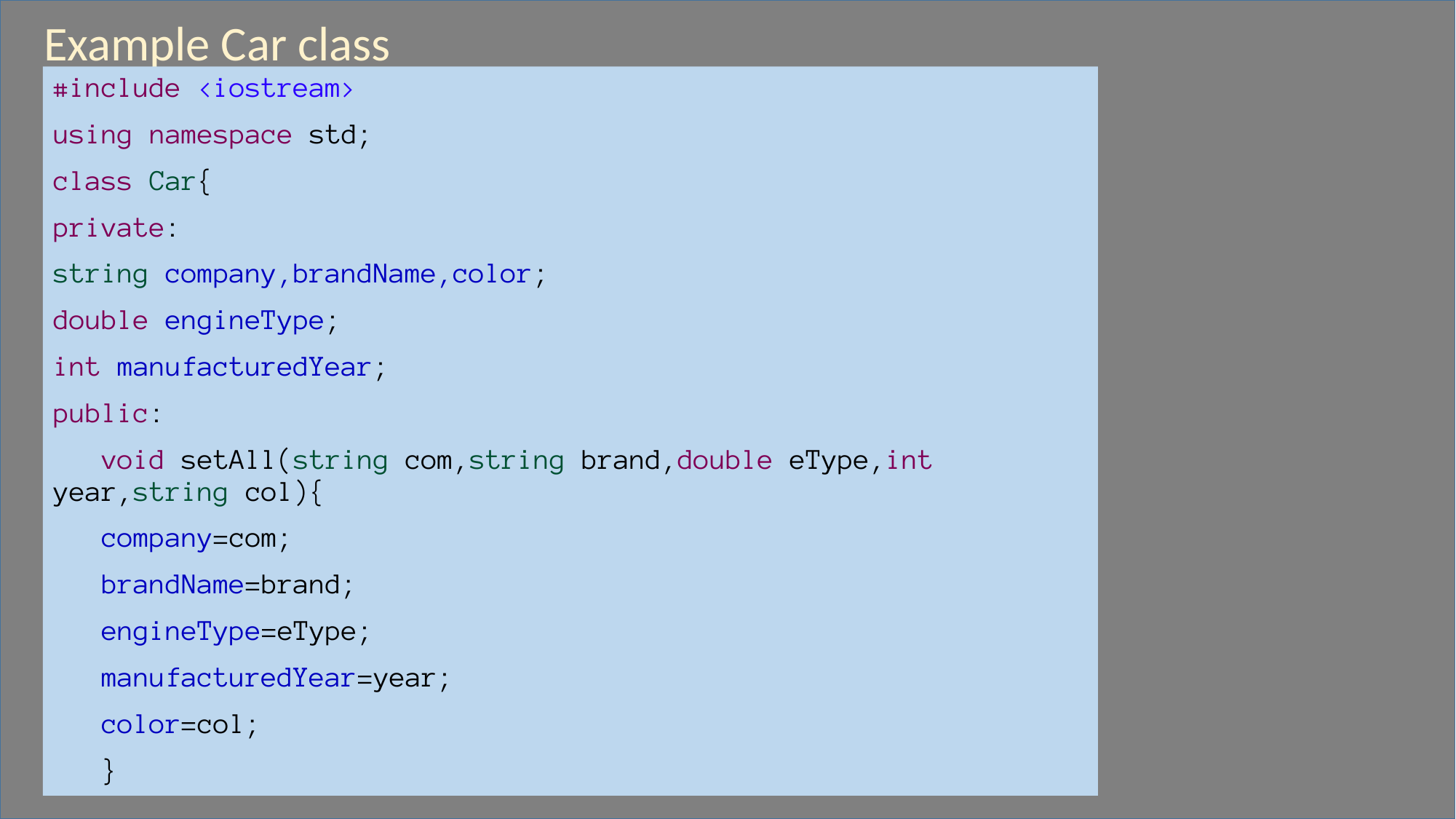

Example Car class
#include <iostream>
using namespace std;
class Car{
private:
string company,brandName,color;
double engineType;
int manufacturedYear;
public:
   void setAll(string com,string brand,double eType,int year,string col){
   company=com;
   brandName=brand;
   engineType=eType;
   manufacturedYear=year;
   color=col;
   }